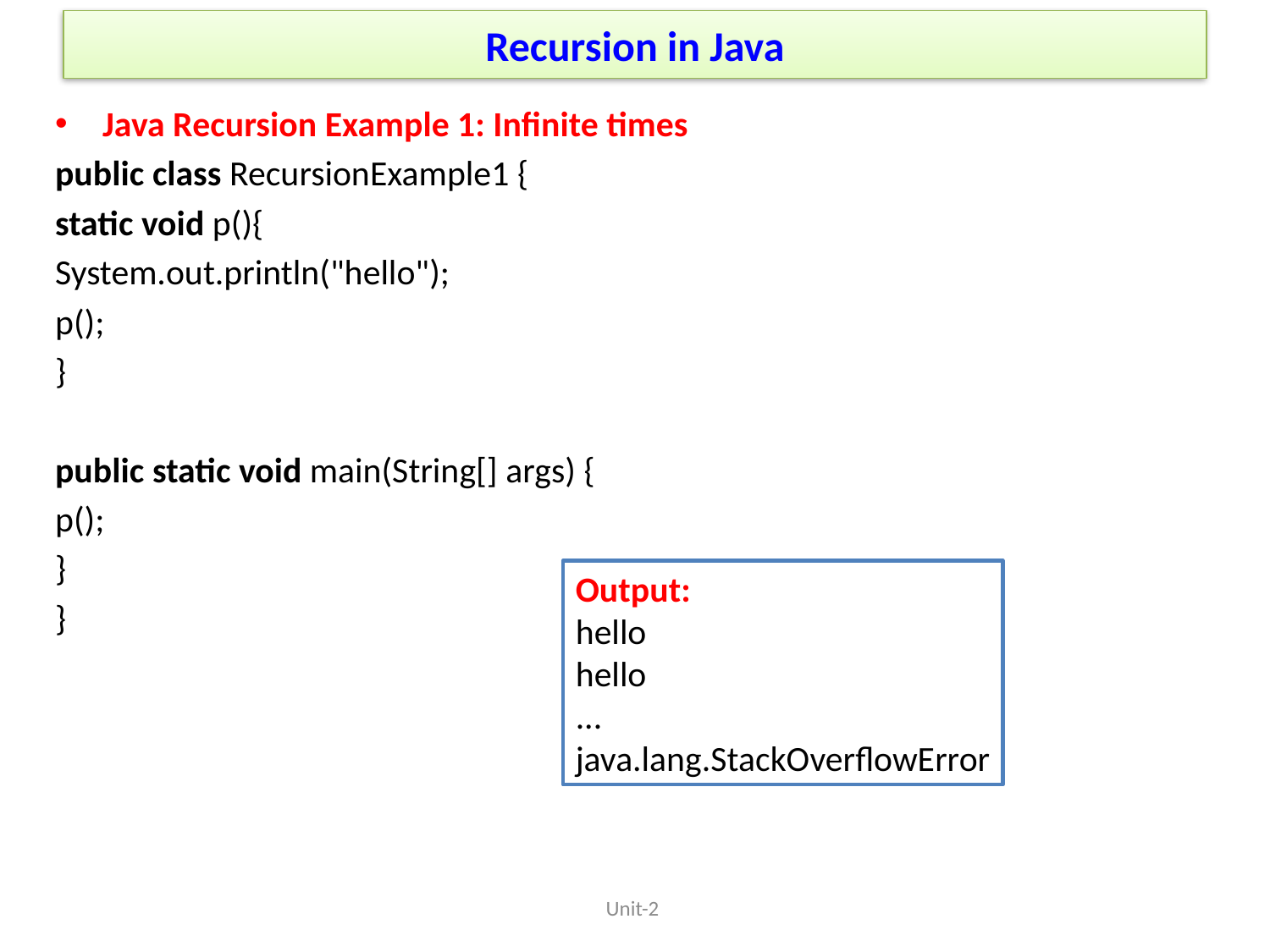

# Recursion in Java
Java Recursion Example 1: Infinite times
public class RecursionExample1 {
static void p(){
System.out.println("hello");
p();
}

public static void main(String[] args) {
p();
}
}
Output:
hello
hello
...
java.lang.StackOverflowError
Unit-2